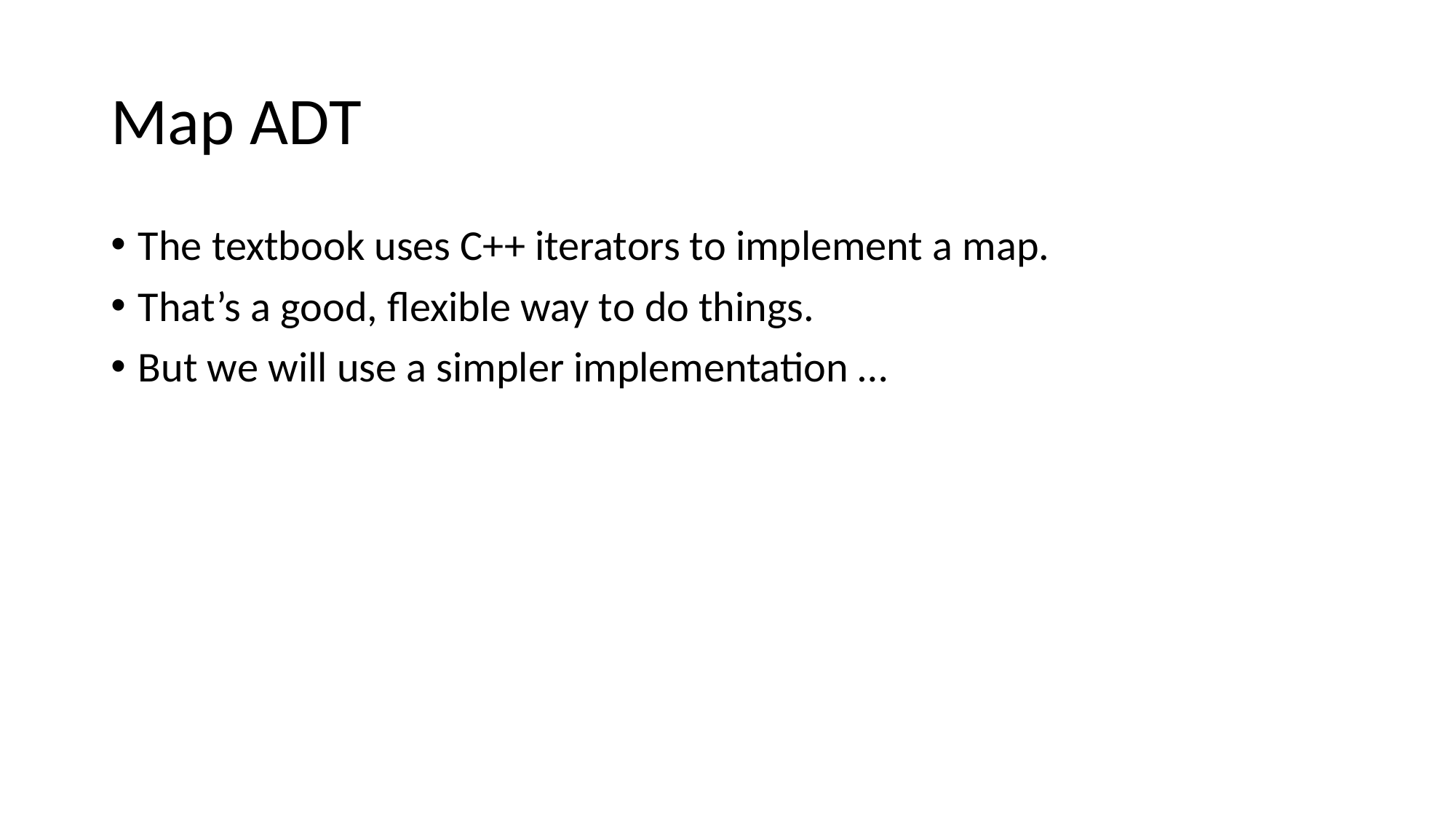

# Map ADT
The textbook uses C++ iterators to implement a map.
That’s a good, flexible way to do things.
But we will use a simpler implementation …